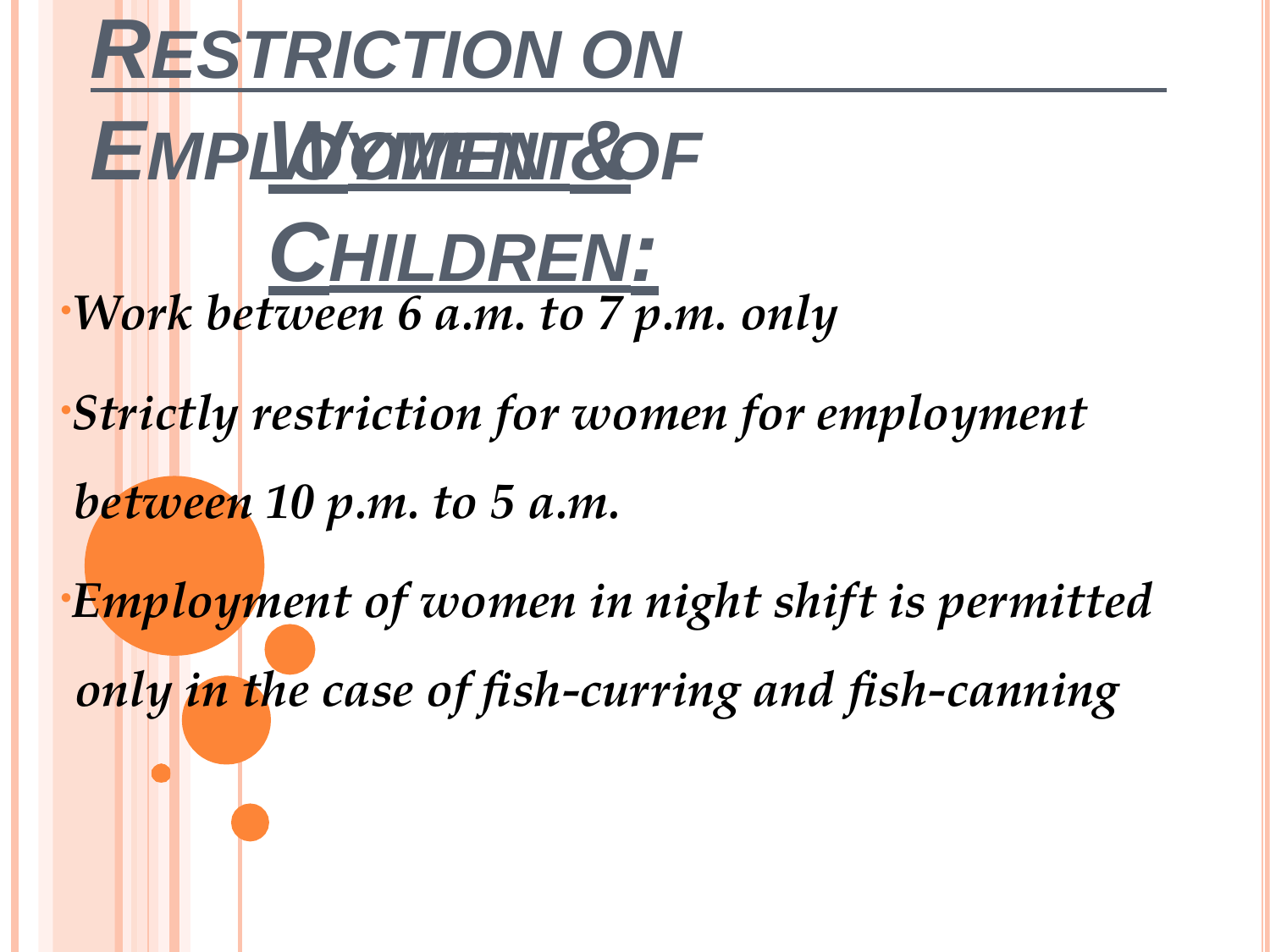

# RESTRICTION ON EMPLOYMENT OF

WOMEN & CHILDREN:
Work between 6 a.m. to 7 p.m. only
Strictly restriction for women for employment  between 10 p.m. to 5 a.m.
Employment of women in night shift is permitted  only in the case of fish-curring and fish-canning